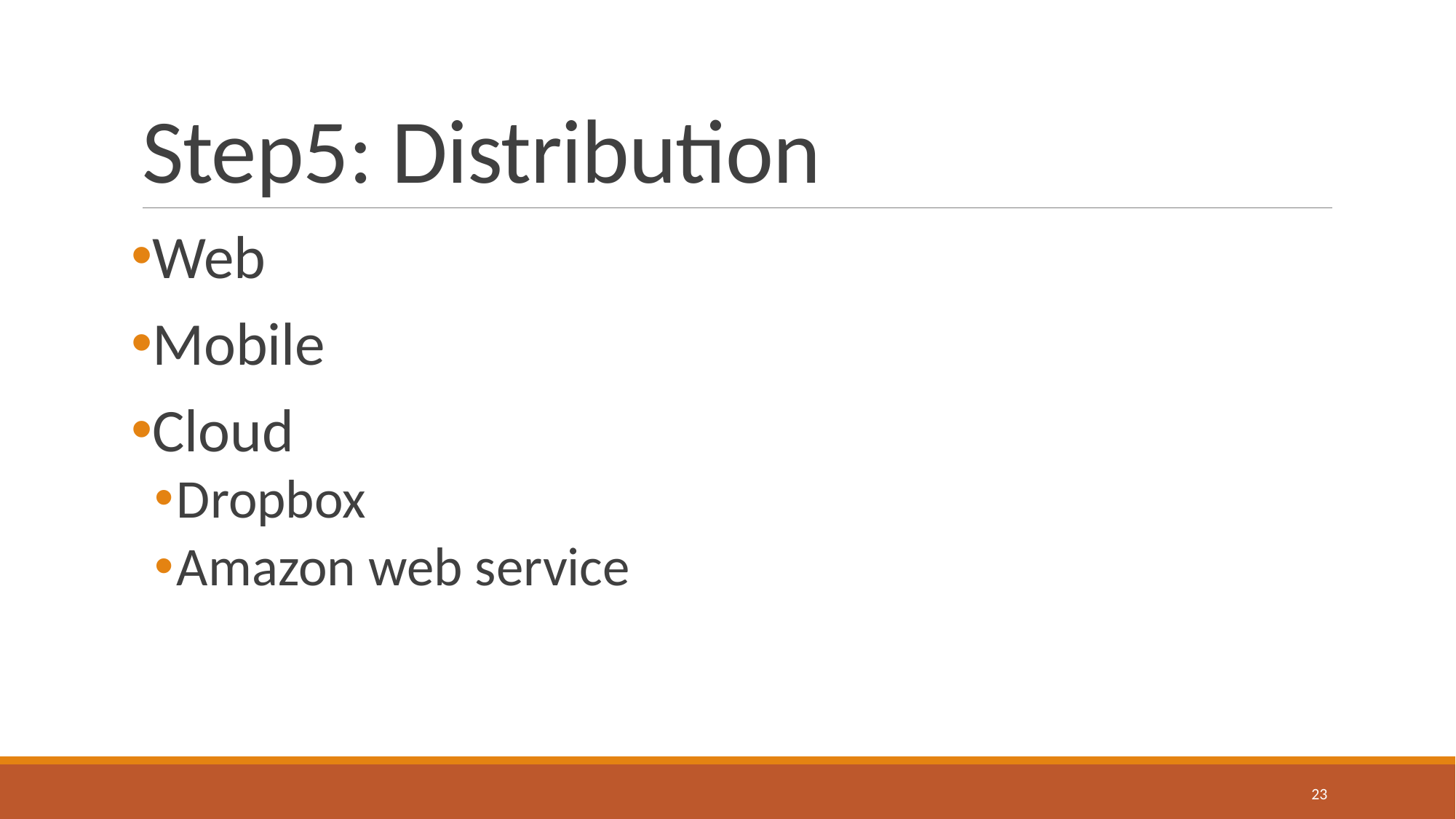

# Step5: Distribution
Web
Mobile
Cloud
Dropbox
Amazon web service
23